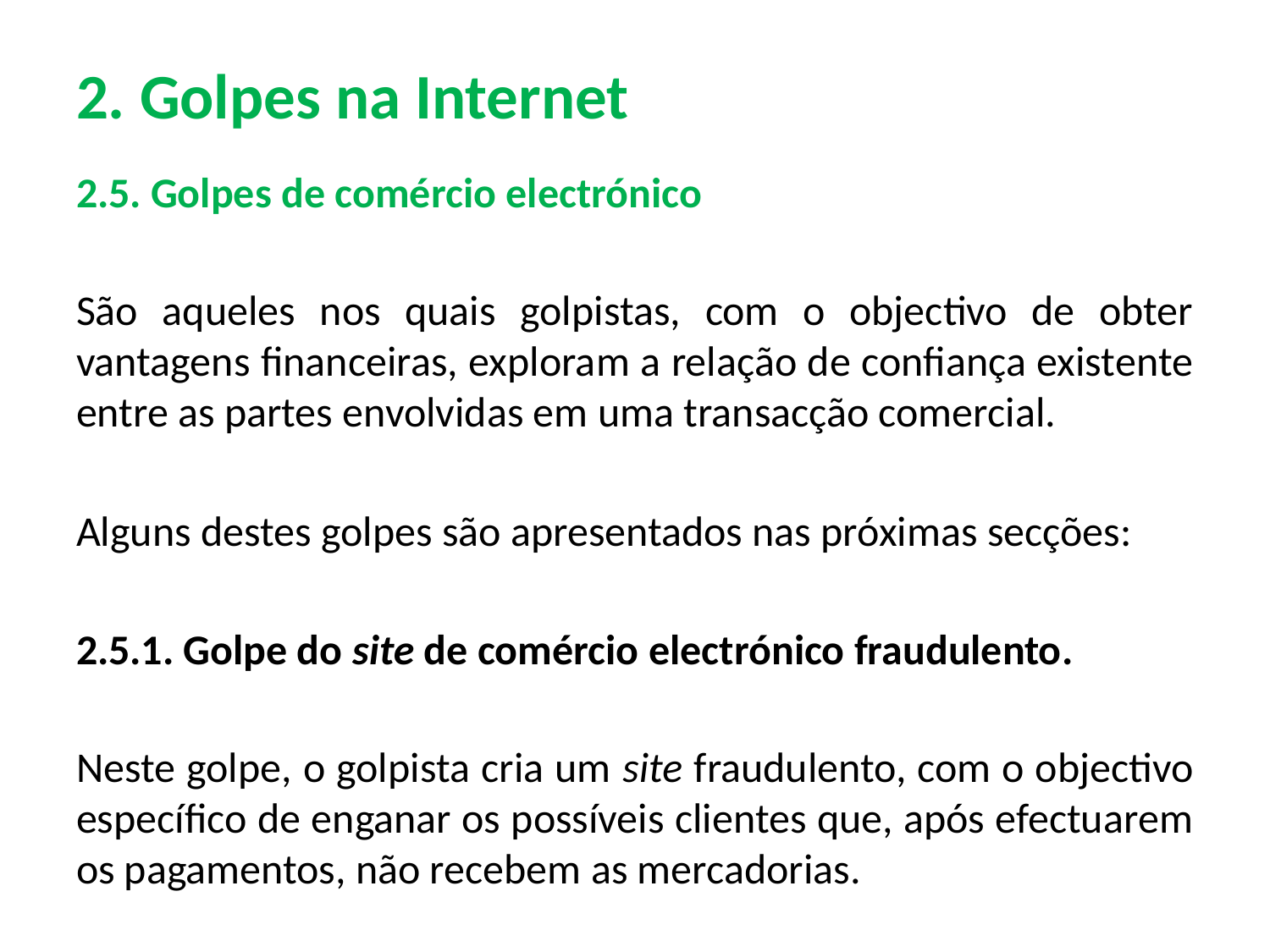

# 2. Golpes na Internet
2.5. Golpes de comércio electrónico

São aqueles nos quais golpistas, com o objectivo de obter vantagens financeiras, exploram a relação de confiança existente entre as partes envolvidas em uma transacção comercial.

Alguns destes golpes são apresentados nas próximas secções:

2.5.1. Golpe do site de comércio electrónico fraudulento.

Neste golpe, o golpista cria um site fraudulento, com o objectivo específico de enganar os possíveis clientes que, após efectuarem os pagamentos, não recebem as mercadorias.